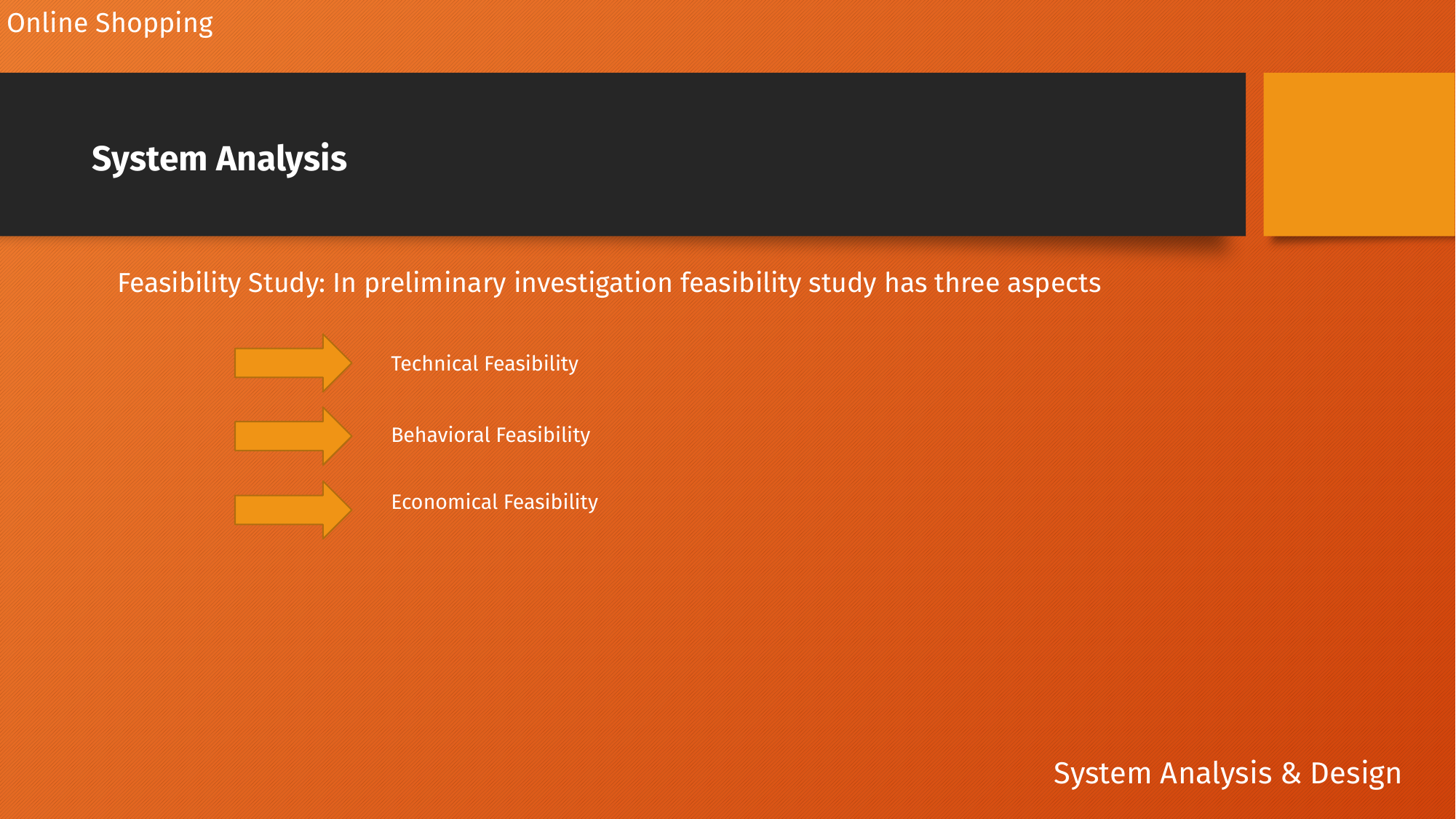

Online Shopping
# System Analysis
Feasibility Study: In preliminary investigation feasibility study has three aspects

Technical Feasibility

Behavioral Feasibility

Economical Feasibility
System Analysis & Design